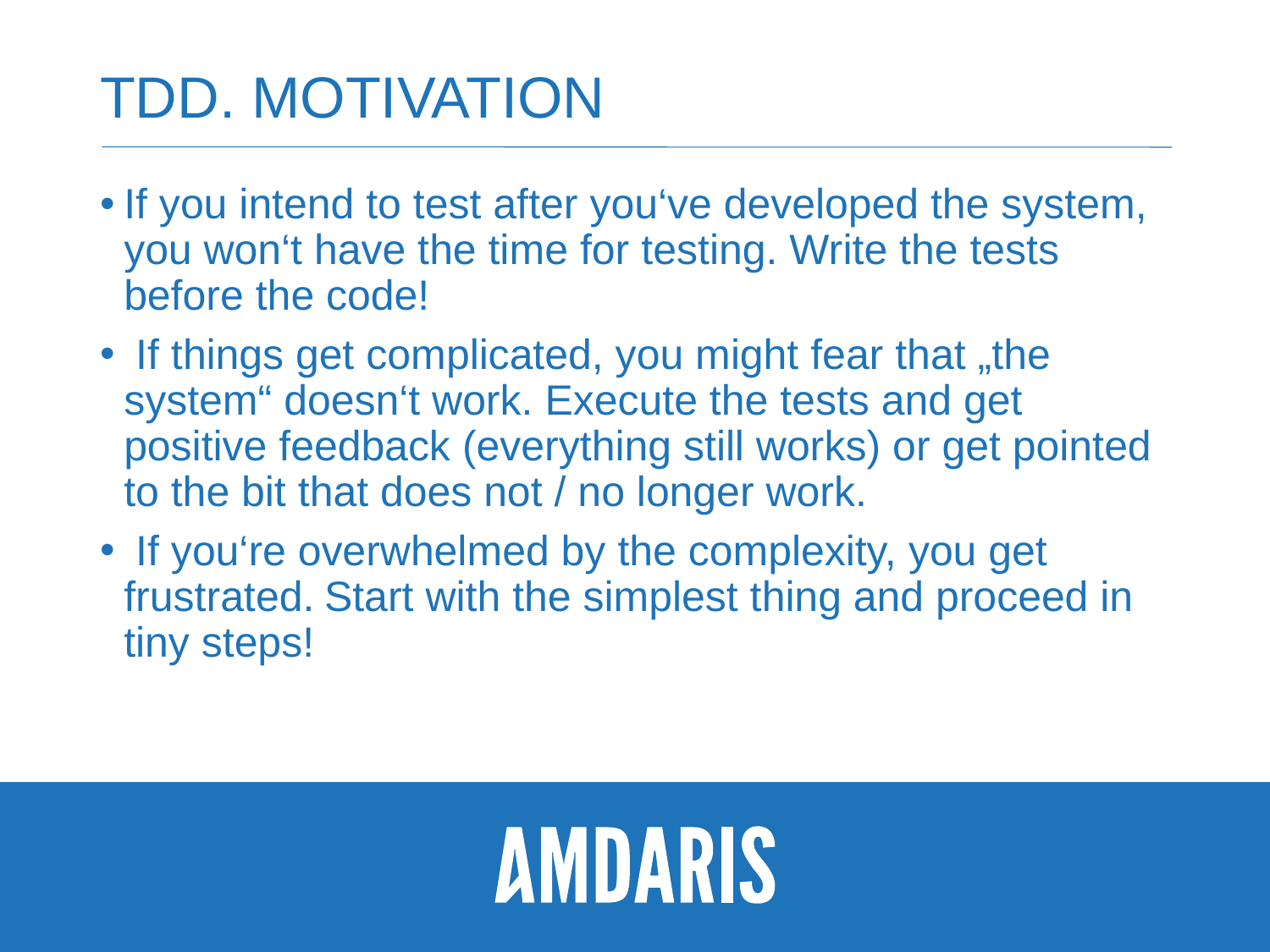

# TdD. Motivation
If you intend to test after you‘ve developed the system, you won‘t have the time for testing. Write the tests before the code!
 If things get complicated, you might fear that „the system“ doesn‘t work. Execute the tests and get positive feedback (everything still works) or get pointed to the bit that does not / no longer work.
 If you‘re overwhelmed by the complexity, you get frustrated. Start with the simplest thing and proceed in tiny steps!